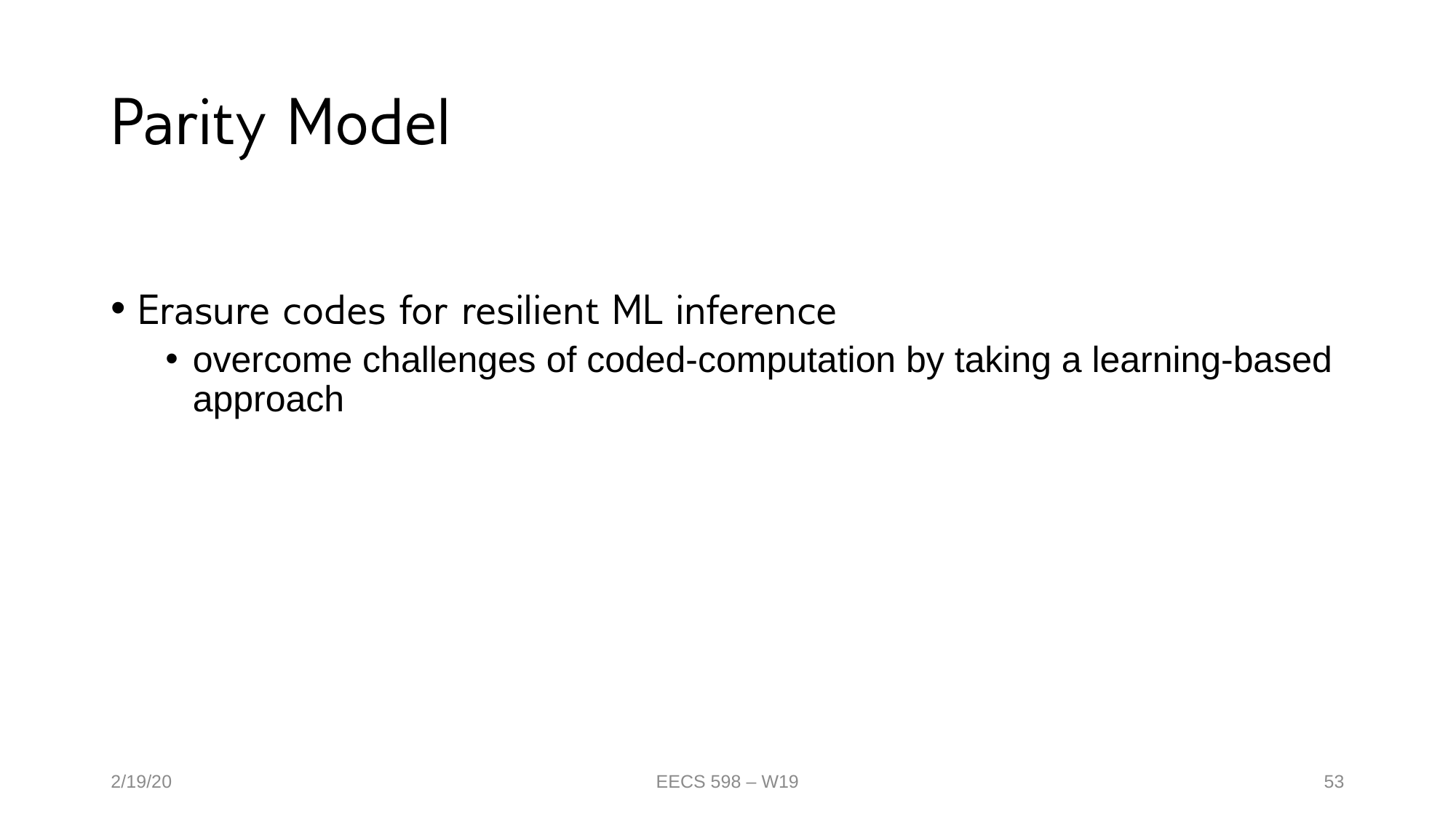

# Parity Model
Erasure codes for resilient ML inference
overcome challenges of coded-computation by taking a learning-based approach
2/19/20
EECS 598 – W19
53